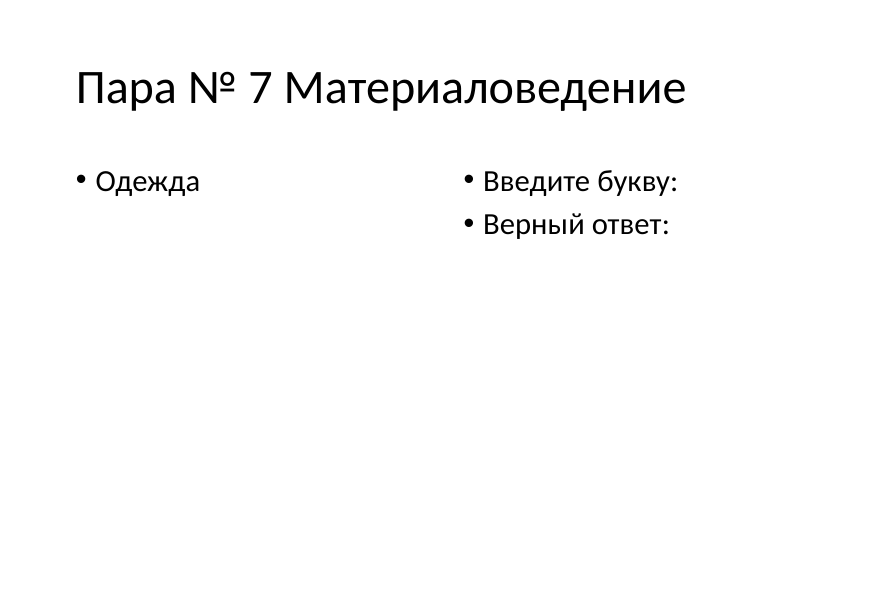

# Пара № 7 Материаловедение
Одежда
Введите букву:
Верный ответ: